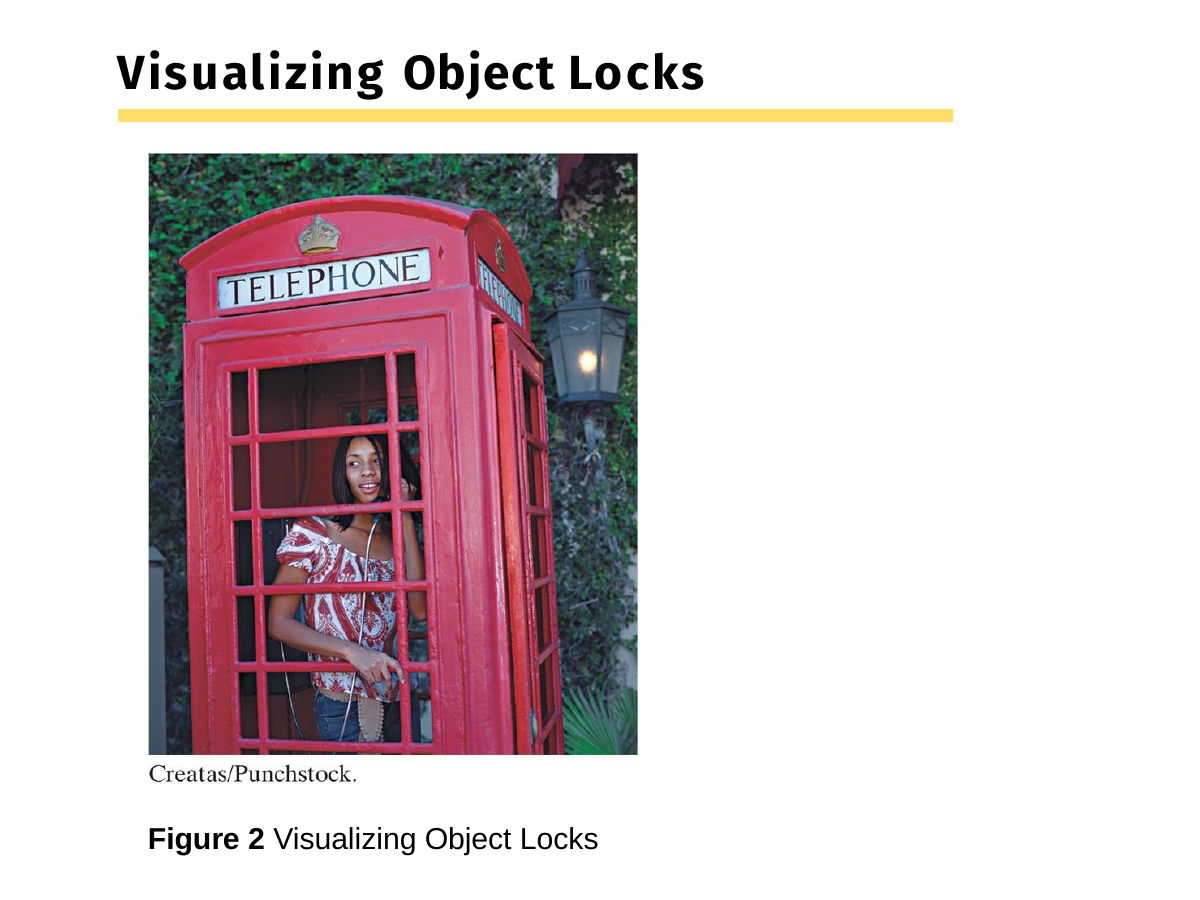

# Visualizing Object Locks

Figure 2 Visualizing Object Locks